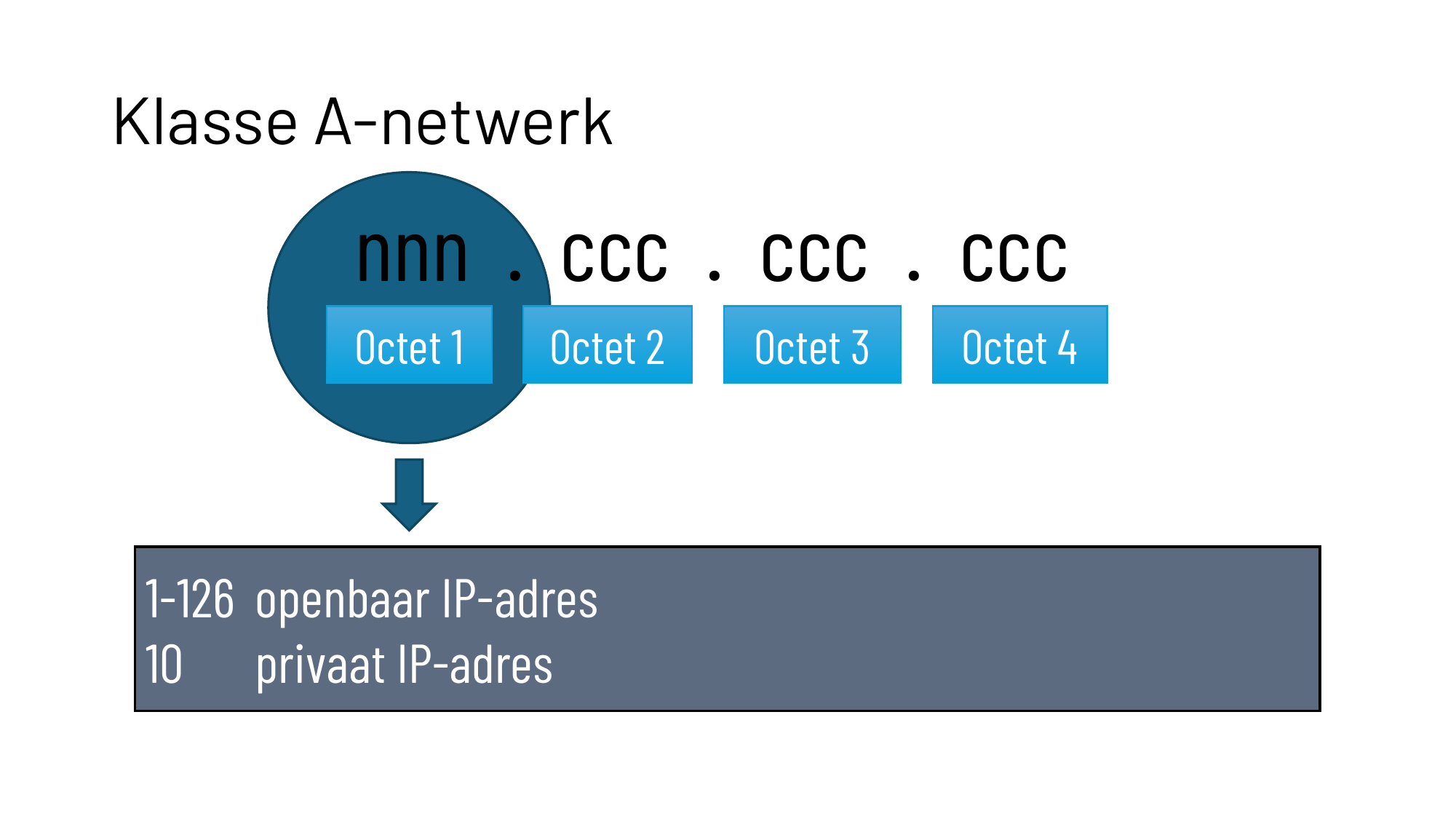

# Klasse A-netwerk

 nnn  .  ccc  .  ccc  .  ccc
Octet 1
Octet 2
Octet 3
Octet 4

1-126	openbaar IP-adres
10	privaat IP-adres